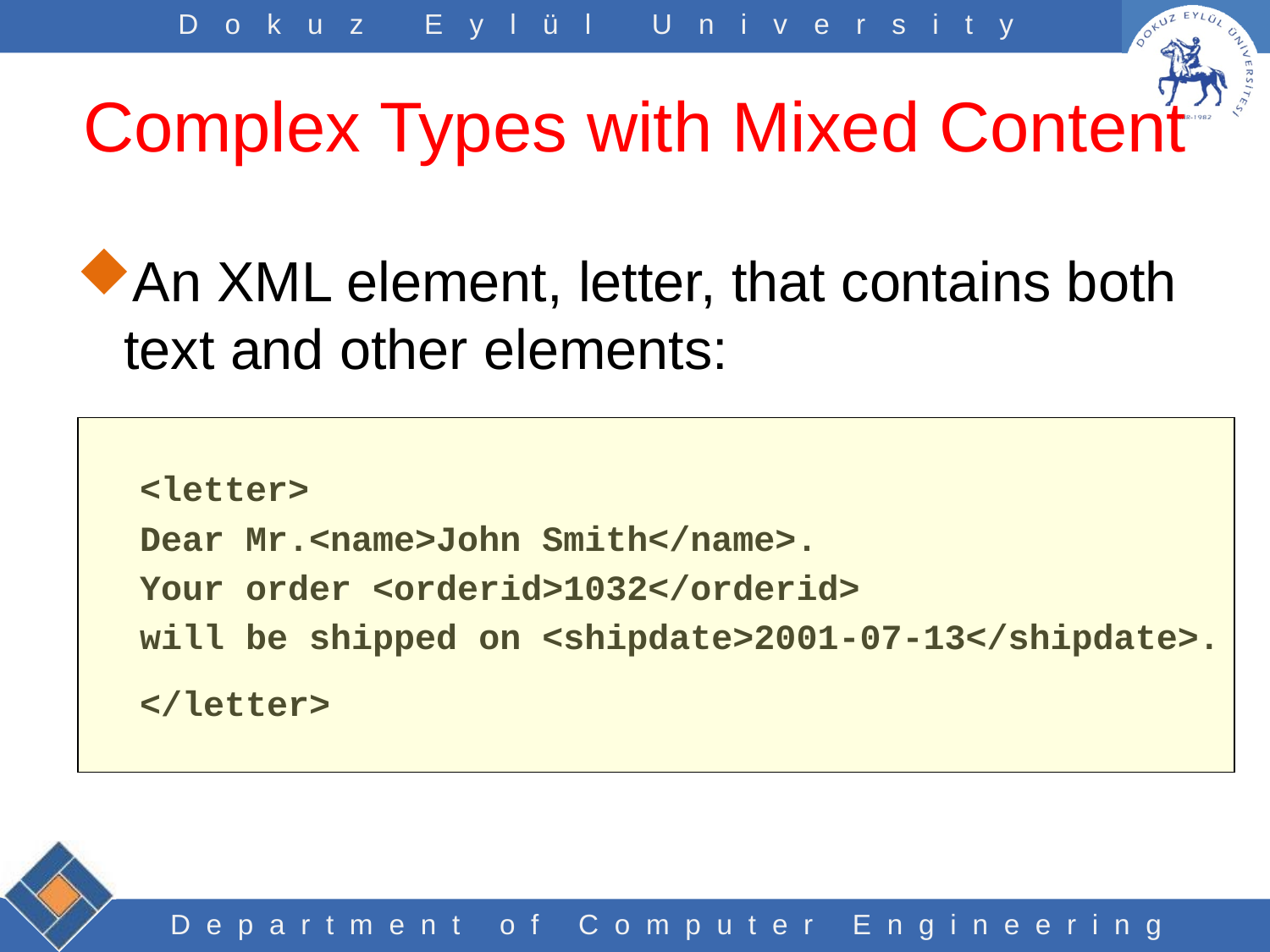

# Complex Types with Mixed Content
An XML element, letter, that contains both text and other elements:

<letter>
Dear Mr.<name>John Smith</name>.
Your order <orderid>1032</orderid>
will be shipped on <shipdate>2001-07-13</shipdate>.
</letter>